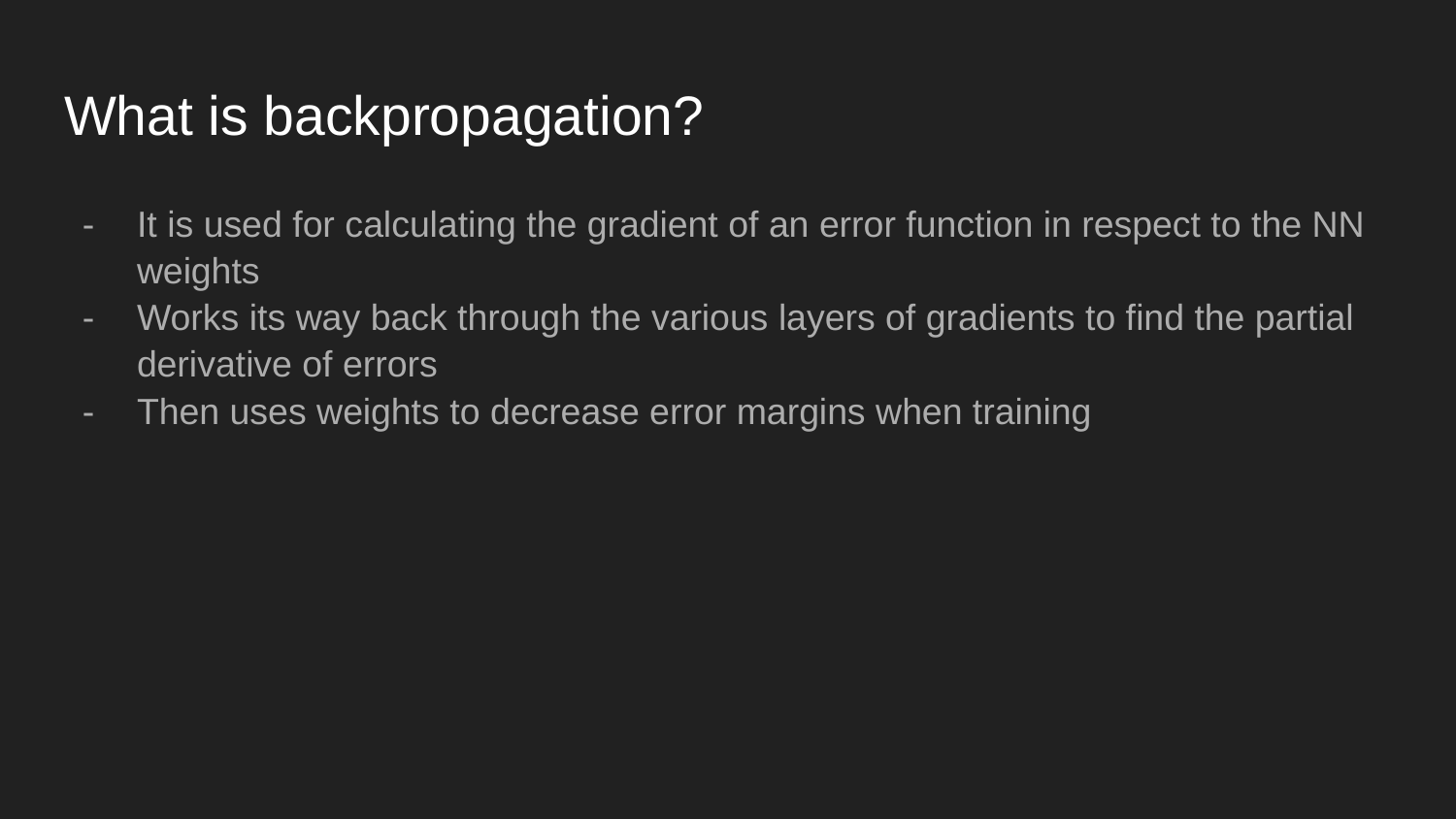

# What is backpropagation?
It is used for calculating the gradient of an error function in respect to the NN weights
Works its way back through the various layers of gradients to find the partial derivative of errors
Then uses weights to decrease error margins when training